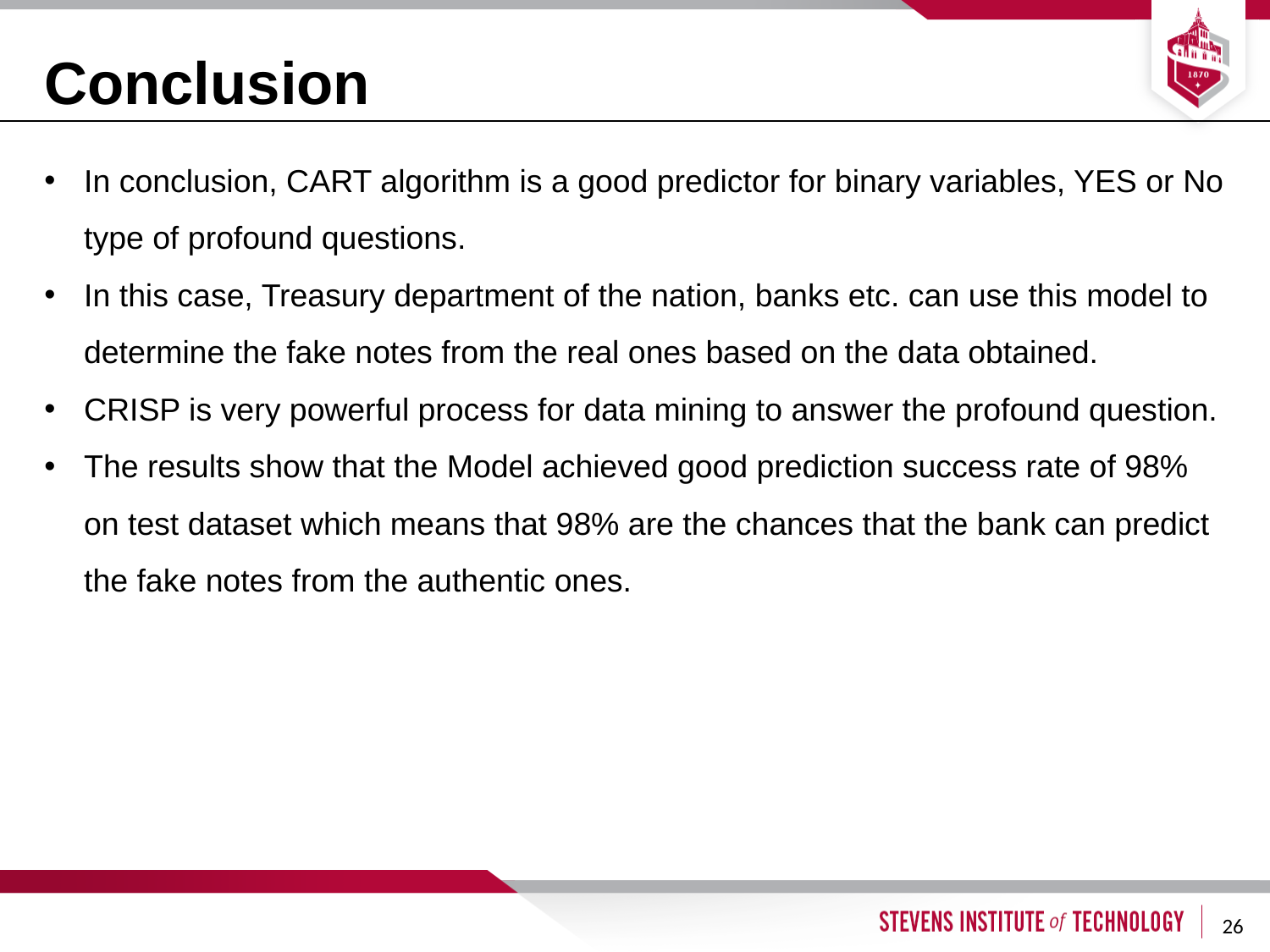

# Conclusion
In conclusion, CART algorithm is a good predictor for binary variables, YES or No type of profound questions.
In this case, Treasury department of the nation, banks etc. can use this model to determine the fake notes from the real ones based on the data obtained.
CRISP is very powerful process for data mining to answer the profound question.
The results show that the Model achieved good prediction success rate of 98% on test dataset which means that 98% are the chances that the bank can predict the fake notes from the authentic ones.
26